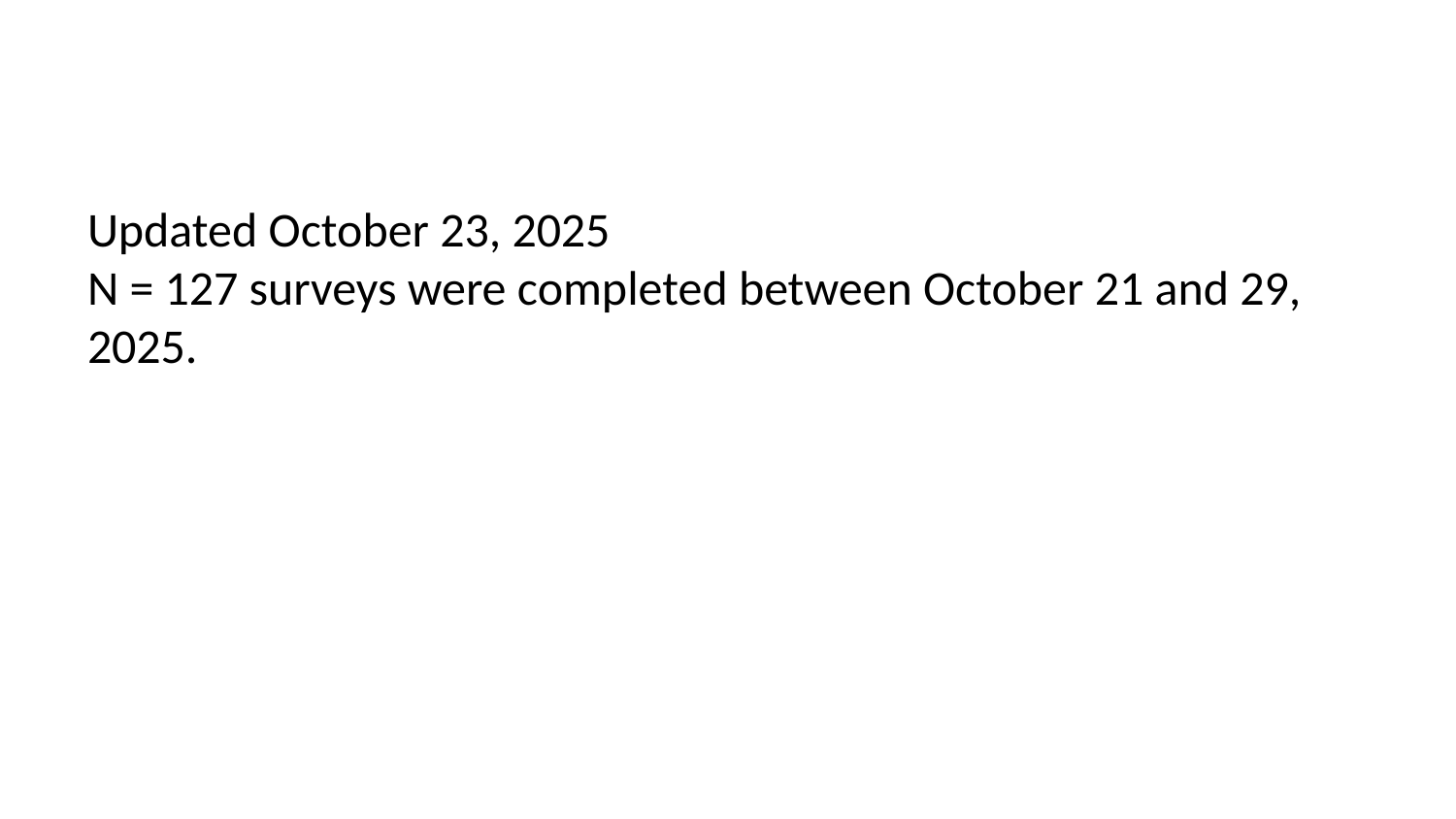

Updated October 23, 2025
N = 127 surveys were completed between October 21 and 29, 2025.